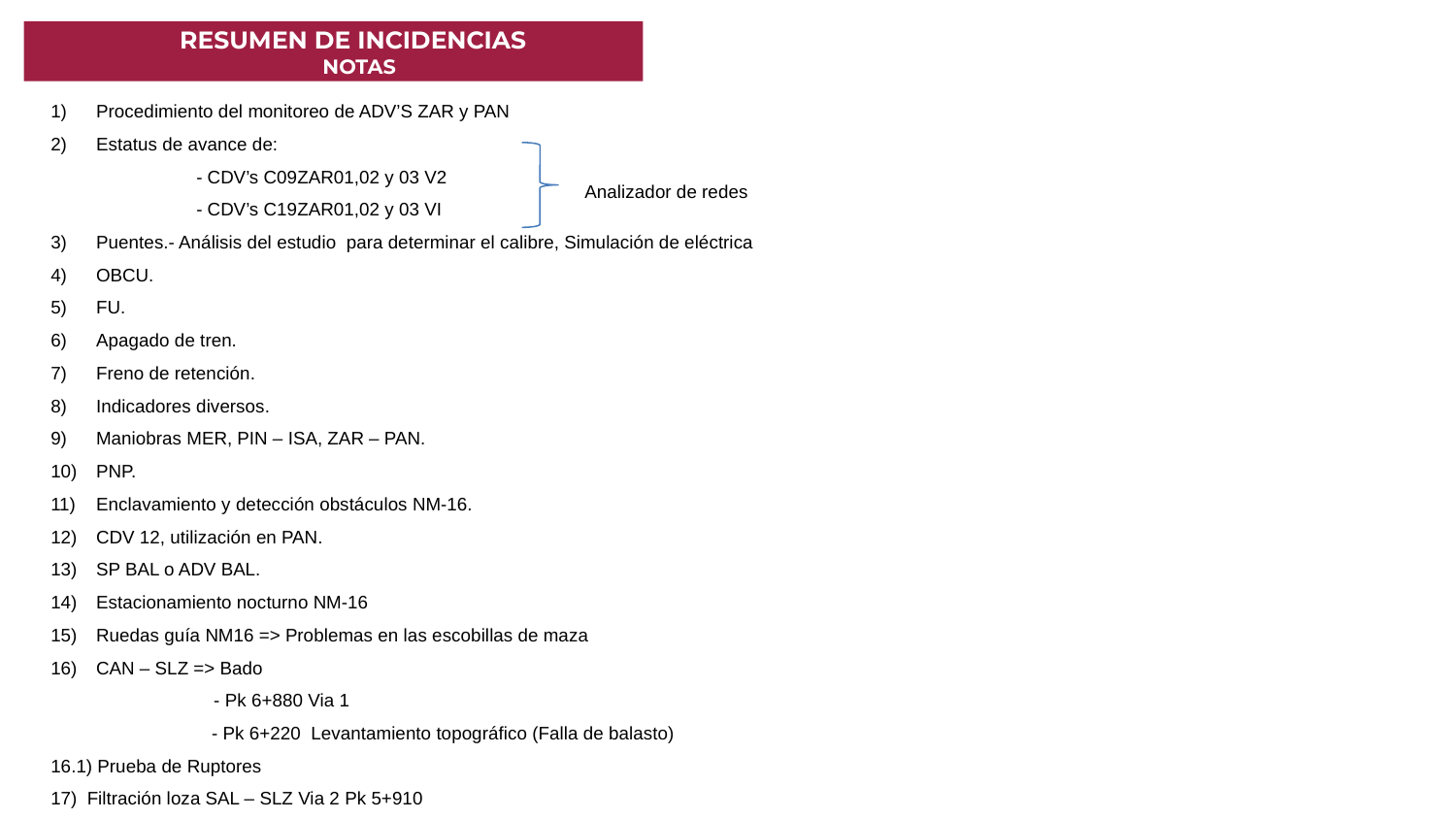

# RESUMEN DE INCIDENCIAS NOTAS
Procedimiento del monitoreo de ADV’S ZAR y PAN
Estatus de avance de:
	- CDV’s C09ZAR01,02 y 03 V2
	- CDV’s C19ZAR01,02 y 03 VI
Puentes.- Análisis del estudio  para determinar el calibre, Simulación de eléctrica
OBCU.
FU.
Apagado de tren.
Freno de retención.
Indicadores diversos.
Maniobras MER, PIN – ISA, ZAR – PAN.
PNP.
Enclavamiento y detección obstáculos NM-16.
CDV 12, utilización en PAN.
SP BAL o ADV BAL.
Estacionamiento nocturno NM-16
Ruedas guía NM16 => Problemas en las escobillas de maza
CAN – SLZ => Bado
                                - Pk 6+880 Via 1
	   - Pk 6+220  Levantamiento topográfico (Falla de balasto)
16.1) Prueba de Ruptores
Filtración loza SAL – SLZ Via 2 Pk 5+910
Analizador de redes